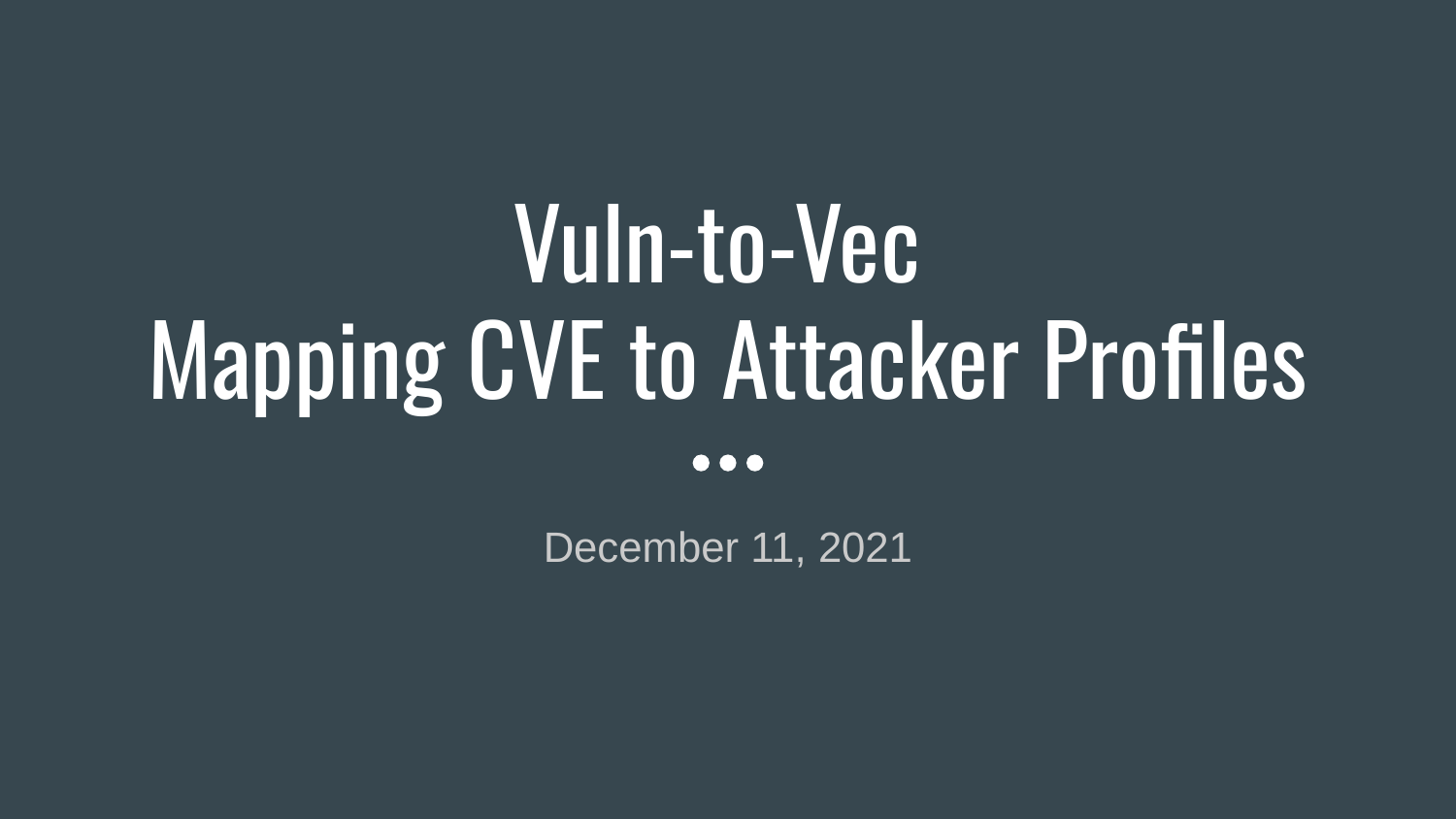

# Vuln-to-Vec
Mapping CVE to Attacker Profiles
December 11, 2021